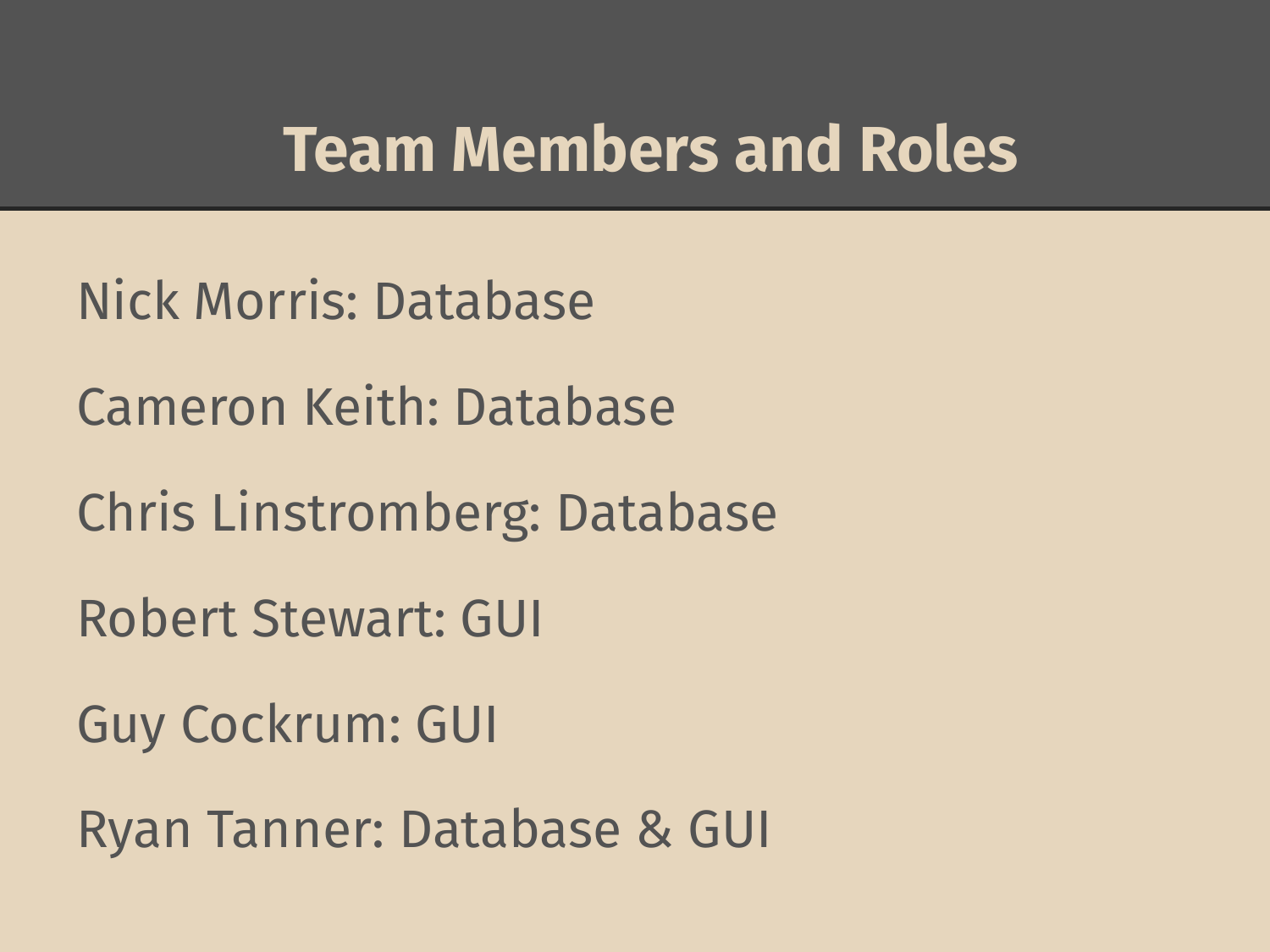

# Team Members and Roles
Nick Morris: Database
Cameron Keith: Database
Chris Linstromberg: Database
Robert Stewart: GUI
Guy Cockrum: GUI
Ryan Tanner: Database & GUI